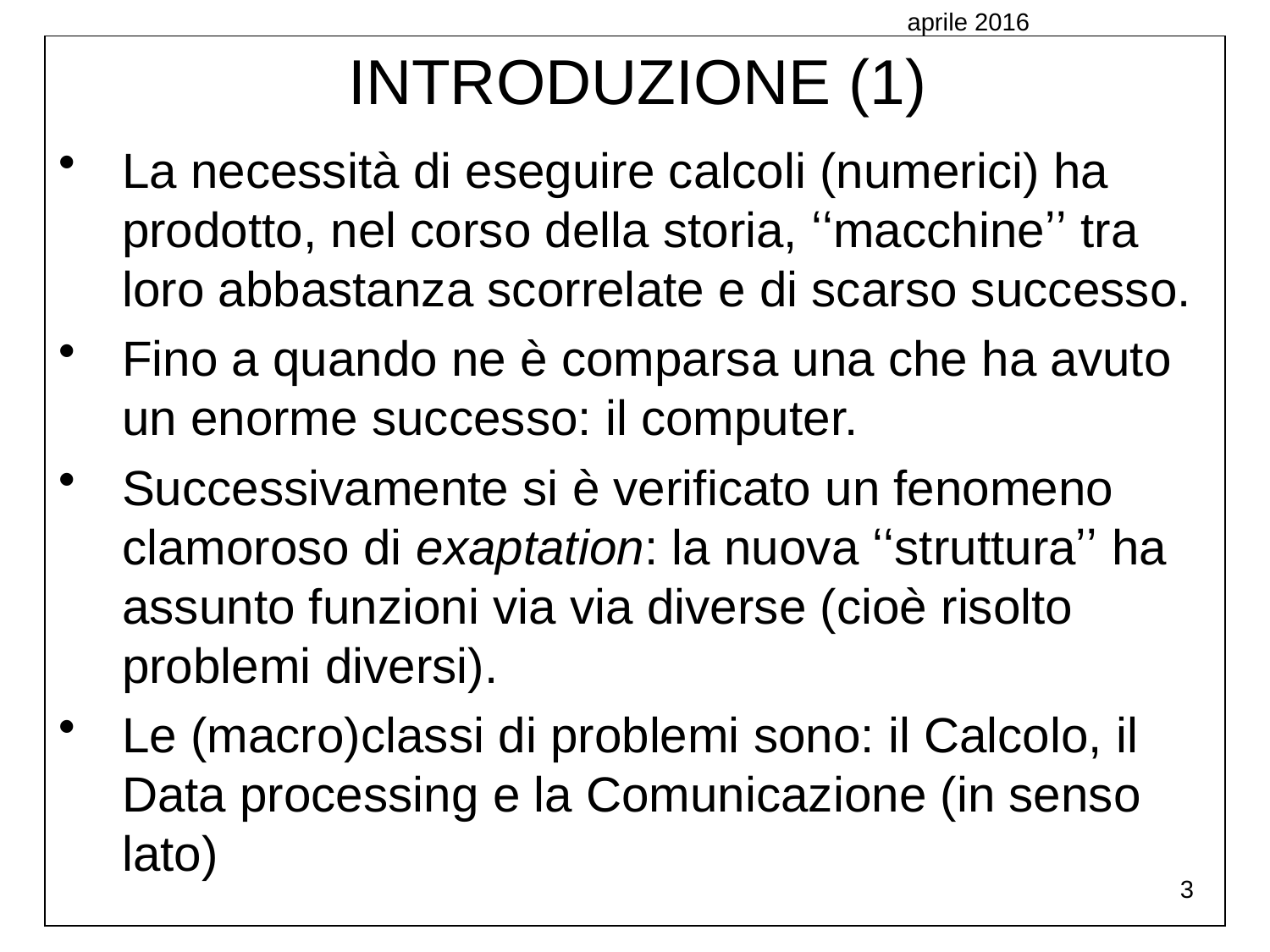

aprile 2016

INTRODUZIONE (1)
La necessità di eseguire calcoli (numerici) ha prodotto, nel corso della storia, ʻʻmacchineʼʼ tra loro abbastanza scorrelate e di scarso successo.
Fino a quando ne è comparsa una che ha avuto un enorme successo: il computer.
Successivamente si è verificato un fenomeno clamoroso di exaptation: la nuova ʻʻstrutturaʼʼ ha assunto funzioni via via diverse (cioè risolto problemi diversi).
Le (macro)classi di problemi sono: il Calcolo, il Data processing e la Comunicazione (in senso lato)
3